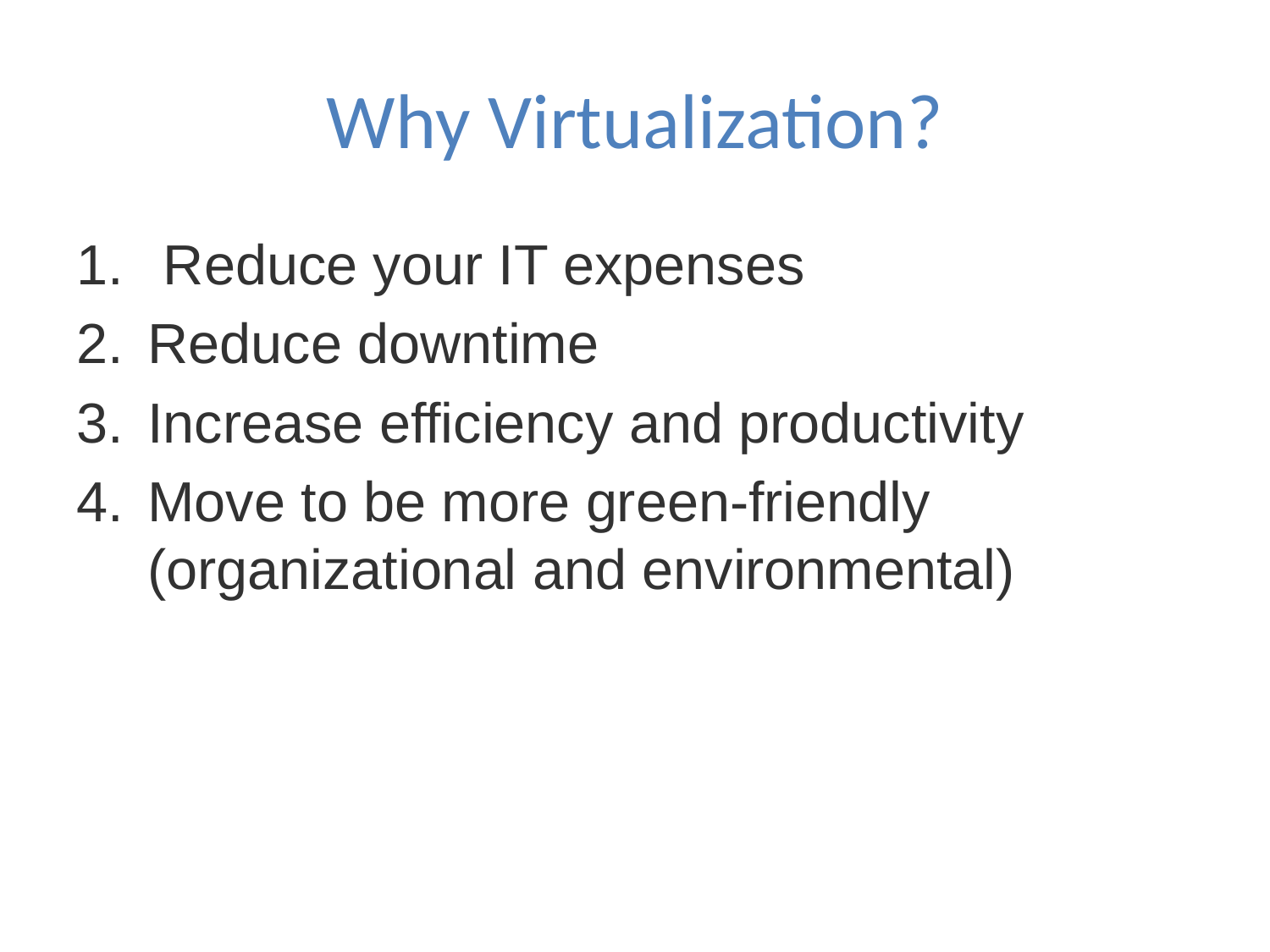

# Why Virtualization?
 Reduce your IT expenses
Reduce downtime
Increase efficiency and productivity
Move to be more green-friendly (organizational and environmental)